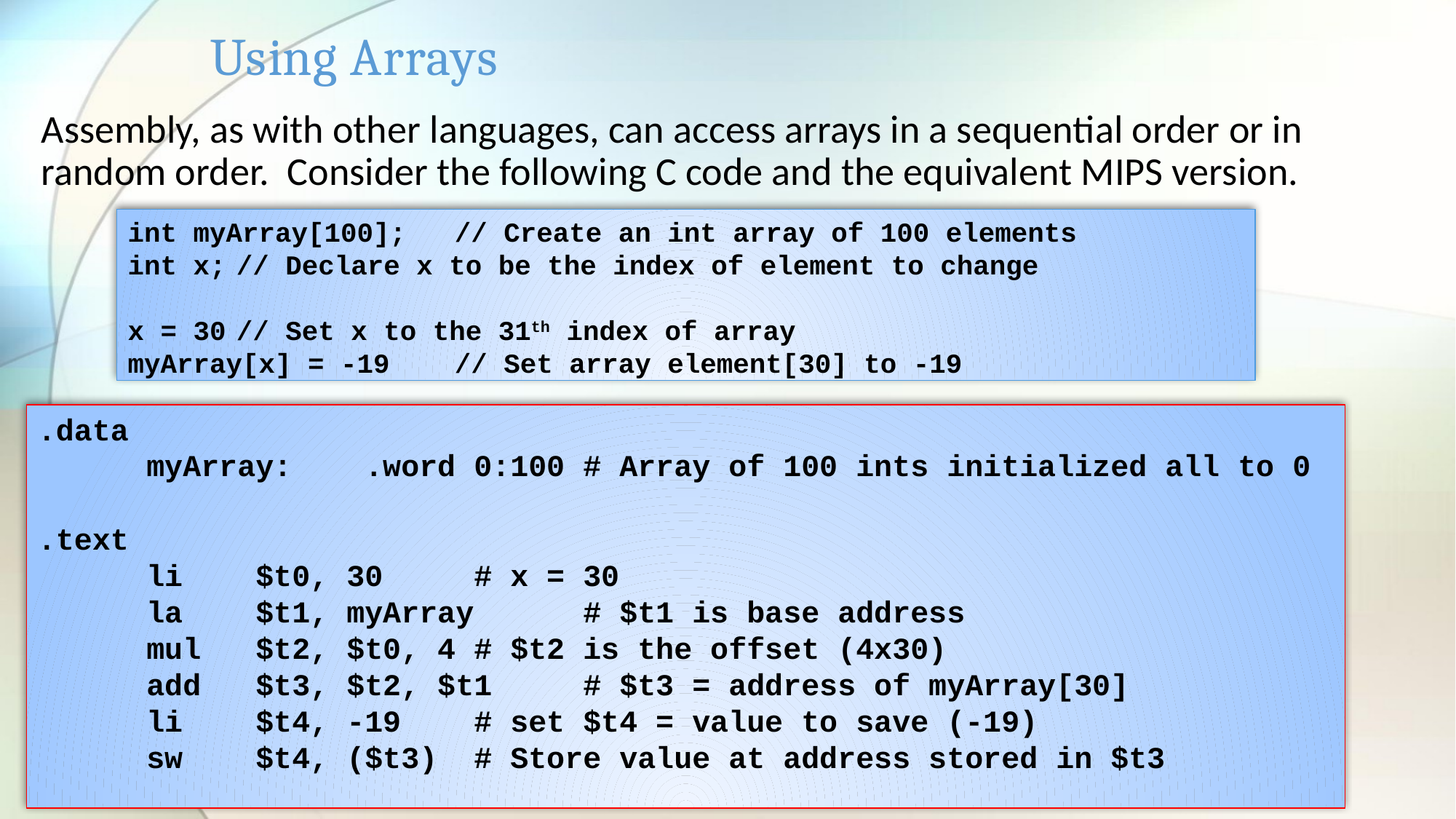

# Using Arrays
Assembly, as with other languages, can access arrays in a sequential order or in random order.  Consider the following C code and the equivalent MIPS version.

int myArray[100];	// Create an int array of 100 elements
int x;	// Declare x to be the index of element to change

x = 30	// Set x to the 31th index of array
myArray[x] = -19	// Set array element[30] to -19
.data
	myArray:	.word	0:100	# Array of 100 ints initialized all to 0

.text
	li	$t0, 30	# x = 30
	la	$t1, myArray	# $t1 is base address
	mul	$t2, $t0, 4	# $t2 is the offset (4x30)
	add	$t3, $t2, $t1	# $t3 = address of myArray[30]
	li	$t4, -19	# set $t4 = value to save (-19)
	sw	$t4, ($t3)	# Store value at address stored in $t3